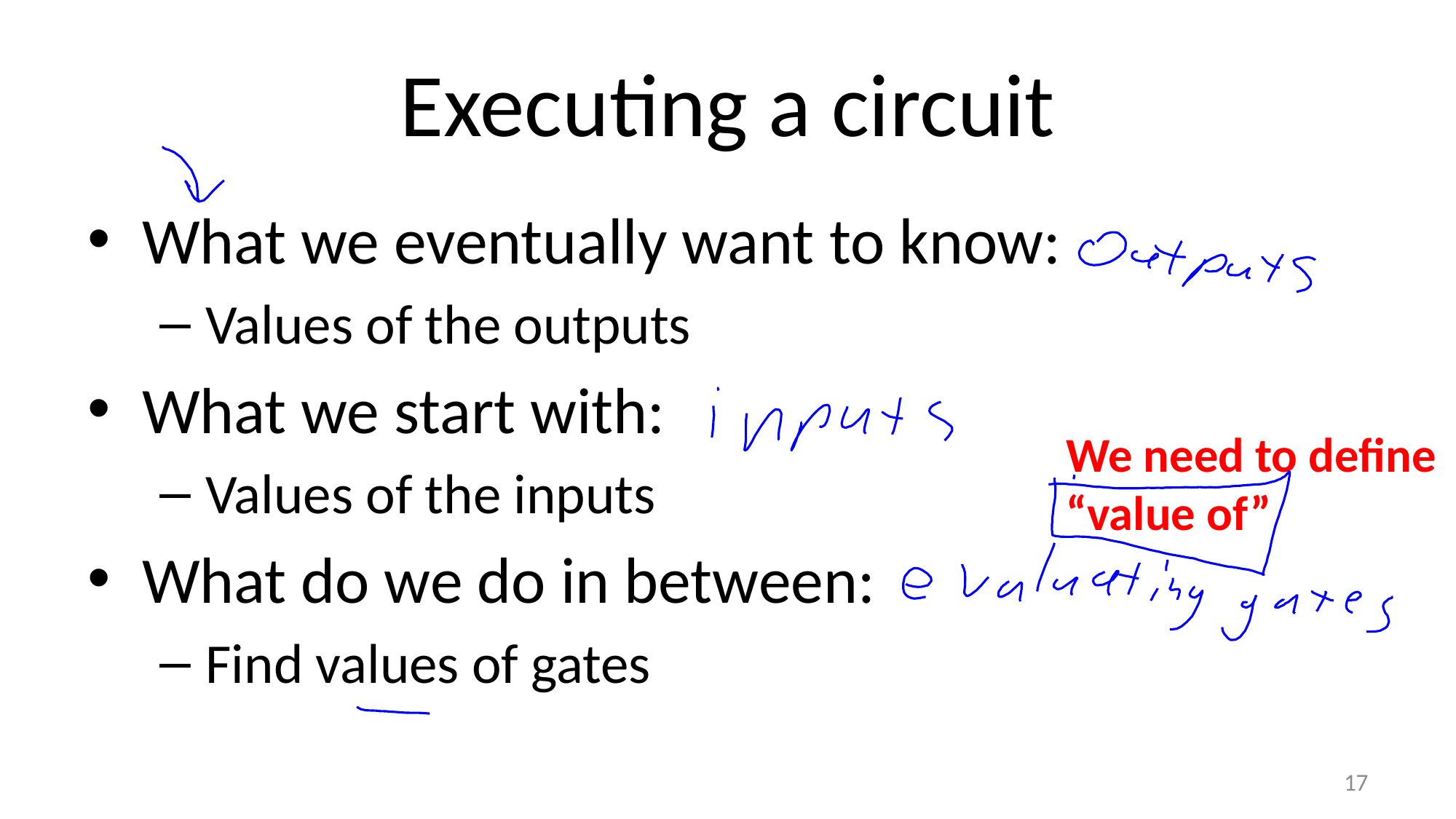

# Executing a circuit

What we eventually want to know:
Values of the outputs
What we start with:
Values of the inputs
What do we do in between:
Find values of gates

We need to define “value of”

17